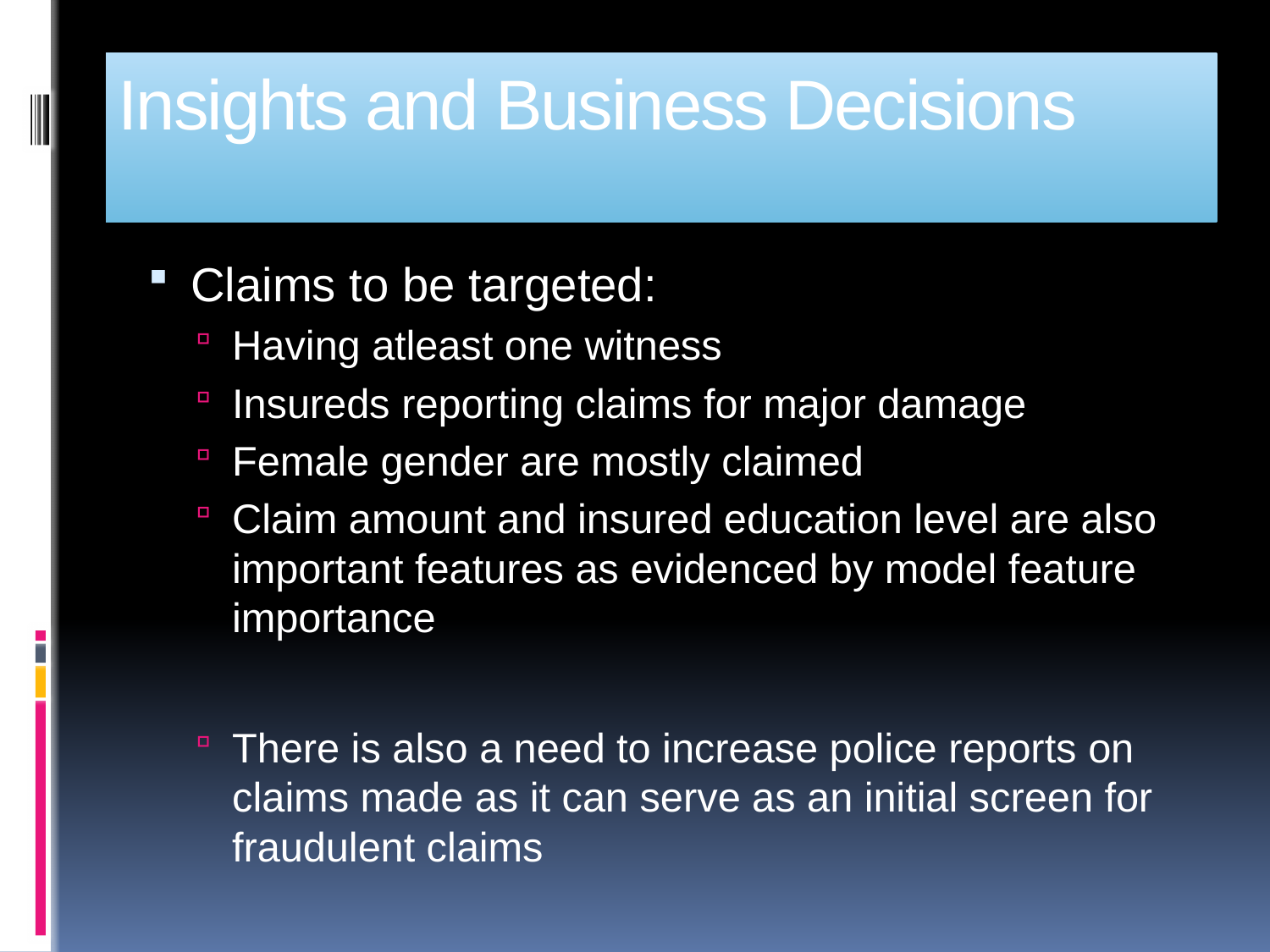

# Insights and Business Decisions
Claims to be targeted:
Having atleast one witness
Insureds reporting claims for major damage
Female gender are mostly claimed
Claim amount and insured education level are also important features as evidenced by model feature importance

There is also a need to increase police reports on claims made as it can serve as an initial screen for fraudulent claims